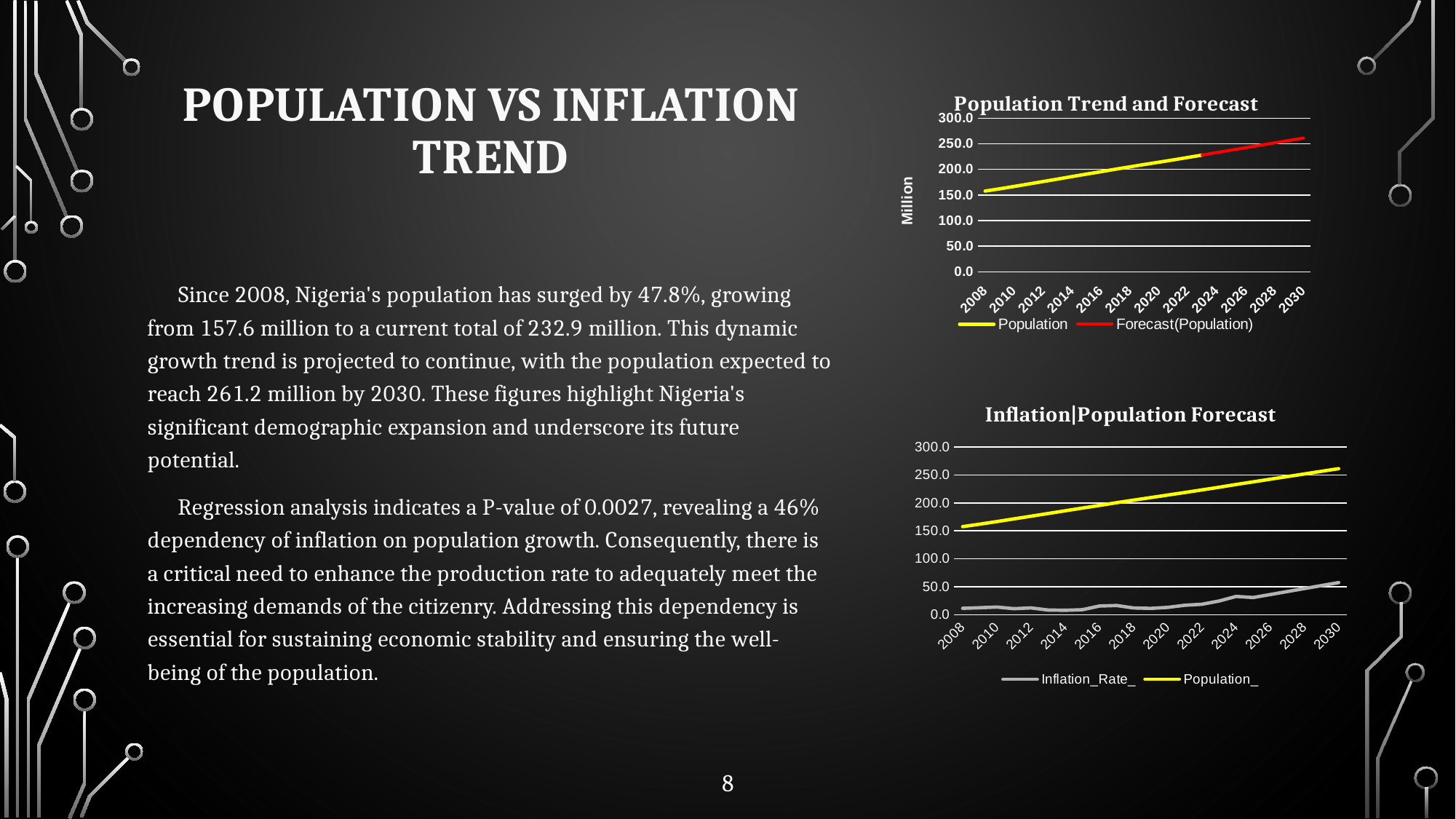

# Population vs Inflation Trend

### Chart: Population Trend and Forecast

| Category | Population | Forecast(Population) |
|---|---|---|
|  | 157.6 | None |
|  | 162.0 | None |
|  | 166.6 | None |
|  | 171.4 | None |
|  | 176.2 | None |
|  | 181.0 | None |
|  | 185.9 | None |
|  | 190.7 | None |
|  | 195.4 | None |
|  | 200.3 | None |
|  | 204.9 | None |
|  | 209.5 | None |
|  | 214.0 | None |
|  | 218.5 | None |
|  | 223.2 | None |
|  | 227.9 | 227.9 |
|  | None | 232.88636276990786 |
|  | None | 237.59831820826528 |
|  | None | 242.31027364662273 |
|  | None | 247.02222908498018 |
|  | None | 251.7341845233376 |
|  | None | 256.44613996169505 |
|  | None | 261.1580954000525 |
      Since 2008, Nigeria's population has surged by 47.8%, growing from 157.6 million to a current total of 232.9 million. This dynamic growth trend is projected to continue, with the population expected to reach 261.2 million by 2030. These figures highlight Nigeria's significant demographic expansion and underscore its future potential.
      Regression analysis indicates a P-value of 0.0027, revealing a 46% dependency of inflation on population growth. Consequently, there is a critical need to enhance the production rate to adequately meet the increasing demands of the citizenry. Addressing this dependency is essential for sustaining economic stability and ensuring the well-being of the population.

### Chart: Inflation|Population Forecast

| Category | Inflation_Rate_ | Population_ |
|---|---|---|
| 2008 | 11.525 | 157.6 |
| 2009 | 12.591666666666667 | 162.0 |
| 2010 | 13.758333333333335 | 166.6 |
| 2011 | 10.85 | 171.4 |
| 2012 | 12.241666666666667 | 176.2 |
| 2013 | 8.516666666666667 | 181.0 |
| 2014 | 8.058333333333332 | 185.9 |
| 2015 | 9.01 | 190.7 |
| 2016 | 15.624999999999998 | 195.4 |
| 2017 | 16.5475 | 200.3 |
| 2018 | 12.145833333333334 | 204.9 |
| 2019 | 11.391666666666666 | 209.5 |
| 2020 | 13.209166666666667 | 214.0 |
| 2021 | 16.984166666666667 | 218.5 |
| 2022 | 18.765 | 223.2 |
| 2023 | 24.52 | 227.9 |
| 2024 | 32.77166666666667 | 232.88636276990786 |
| 2025 | 30.845602020435173 | 237.59831820826528 |
| 2026 | 36.18286770548727 | 242.31027364662273 |
| 2027 | 41.52013339053937 | 247.02222908498018 |
| 2028 | 46.85739907559147 | 251.7341845233376 |
| 2029 | 52.194664760643576 | 256.44613996169505 |
| 2030 | 57.53193044569567 | 261.1580954000525 |
8